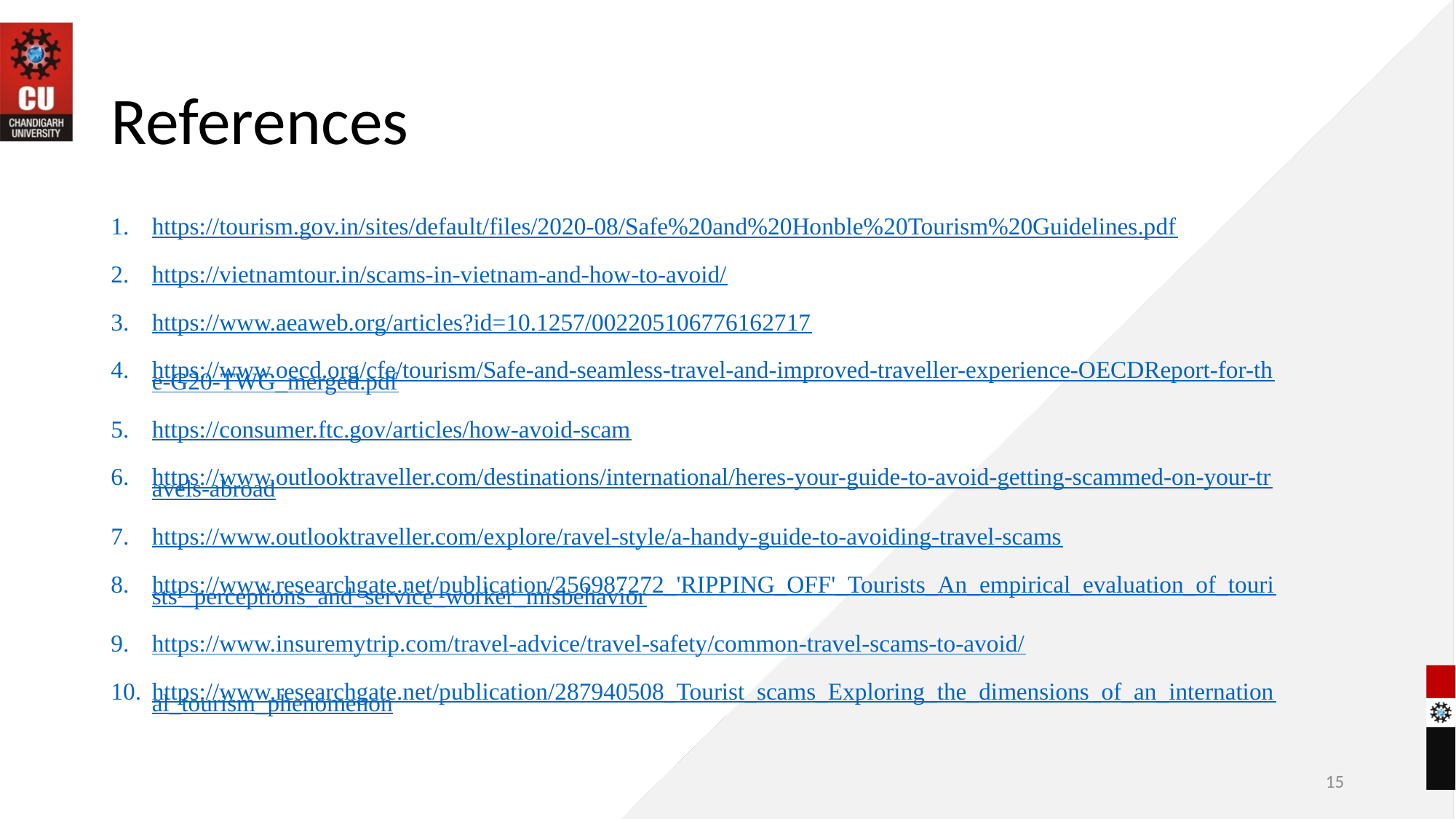

# References
https://tourism.gov.in/sites/default/files/2020-08/Safe%20and%20Honble%20Tourism%20Guidelines.pdf
https://vietnamtour.in/scams-in-vietnam-and-how-to-avoid/
https://www.aeaweb.org/articles?id=10.1257/002205106776162717
https://www.oecd.org/cfe/tourism/Safe-and-seamless-travel-and-improved-traveller-experience-OECDReport-for-the-G20-TWG_merged.pdf
https://consumer.ftc.gov/articles/how-avoid-scam
https://www.outlooktraveller.com/destinations/international/heres-your-guide-to-avoid-getting-scammed-on-your-travels-abroad
https://www.outlooktraveller.com/explore/ravel-style/a-handy-guide-to-avoiding-travel-scams
https://www.researchgate.net/publication/256987272_'RIPPING_OFF'_Tourists_An_empirical_evaluation_of_tourists'_perceptions_and_service_worker_misbehavior
https://www.insuremytrip.com/travel-advice/travel-safety/common-travel-scams-to-avoid/
https://www.researchgate.net/publication/287940508_Tourist_scams_Exploring_the_dimensions_of_an_international_tourism_phenomenon
15